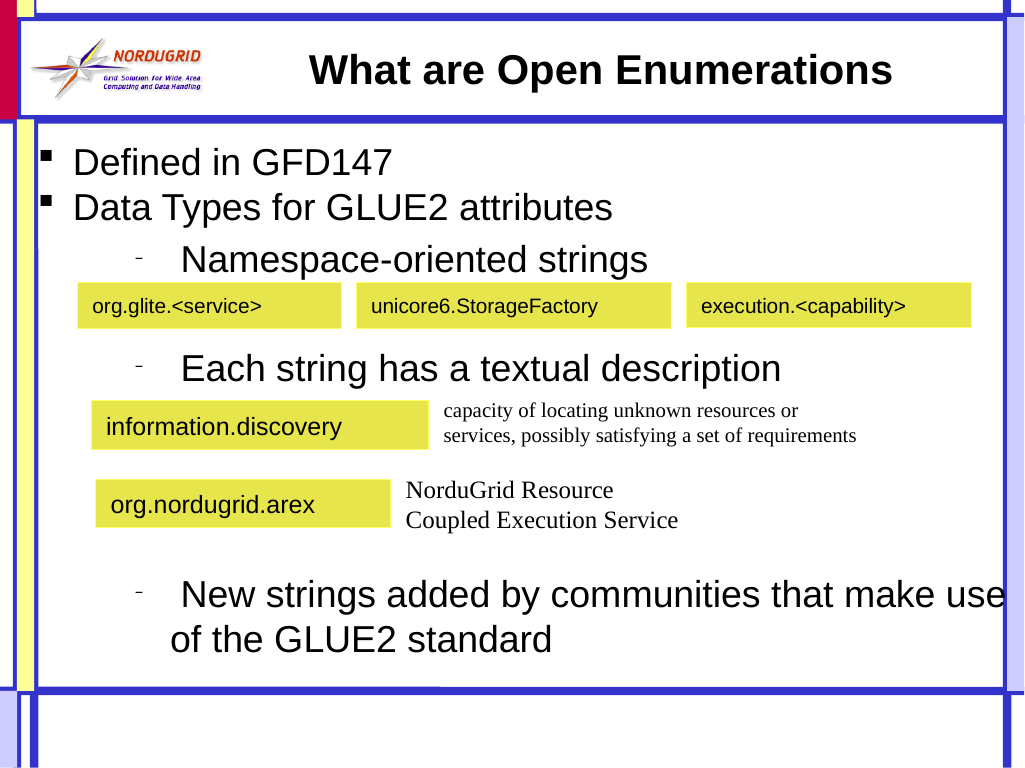

What are Open Enumerations
Defined in GFD147
Data Types for GLUE2 attributes
 Namespace-oriented strings
execution.<capability>
org.glite.<service>
unicore6.StorageFactory
 Each string has a textual description
capacity of locating unknown resources or services, possibly satisfying a set of requirements
information.discovery
NorduGrid Resource Coupled Execution Service
org.nordugrid.arex
 New strings added by communities that make use of the GLUE2 standard